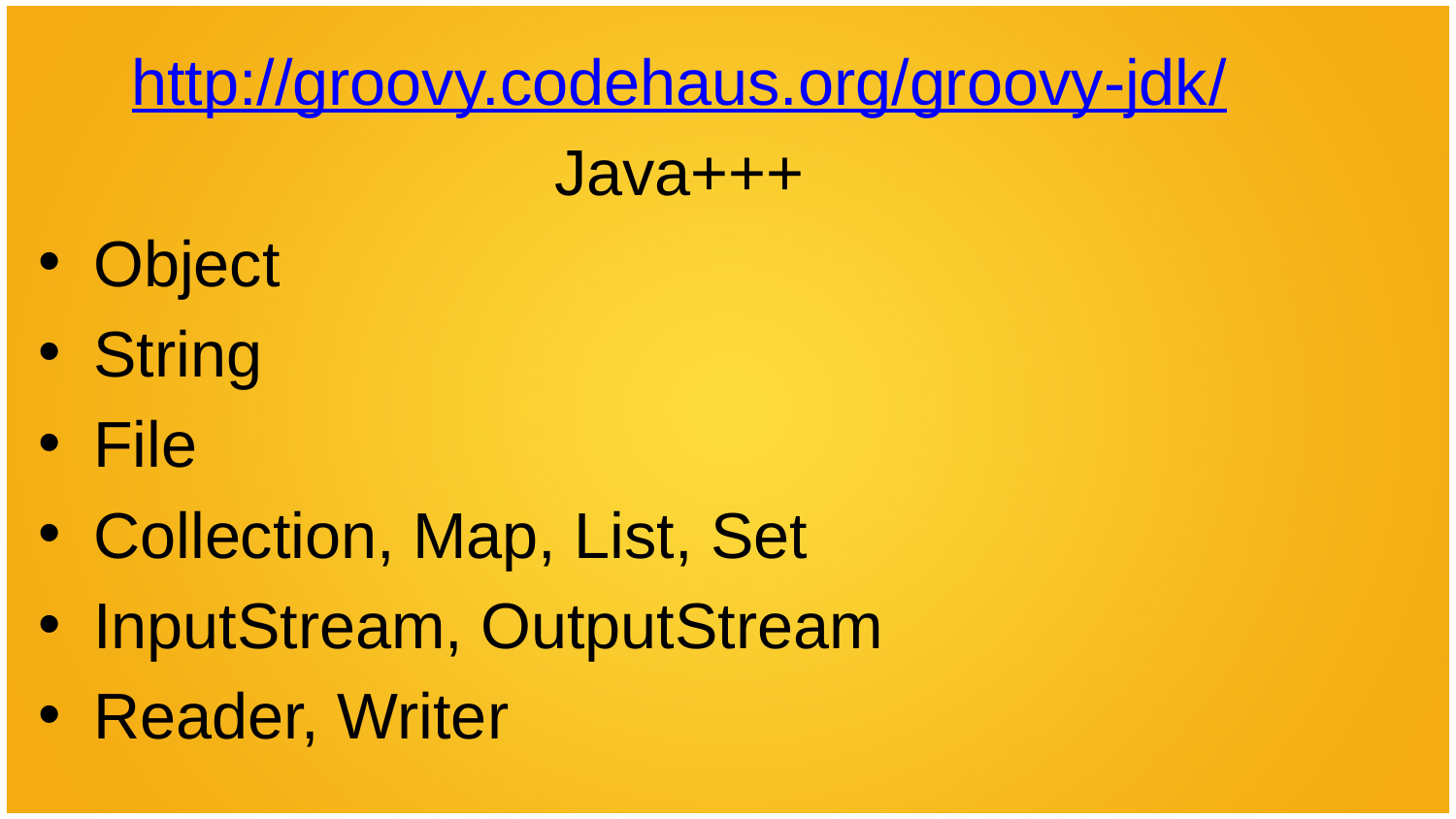

http://groovy.codehaus.org/groovy-jdk/
Java+++
Object
String
File
Collection, Map, List, Set
InputStream, OutputStream
Reader, Writer